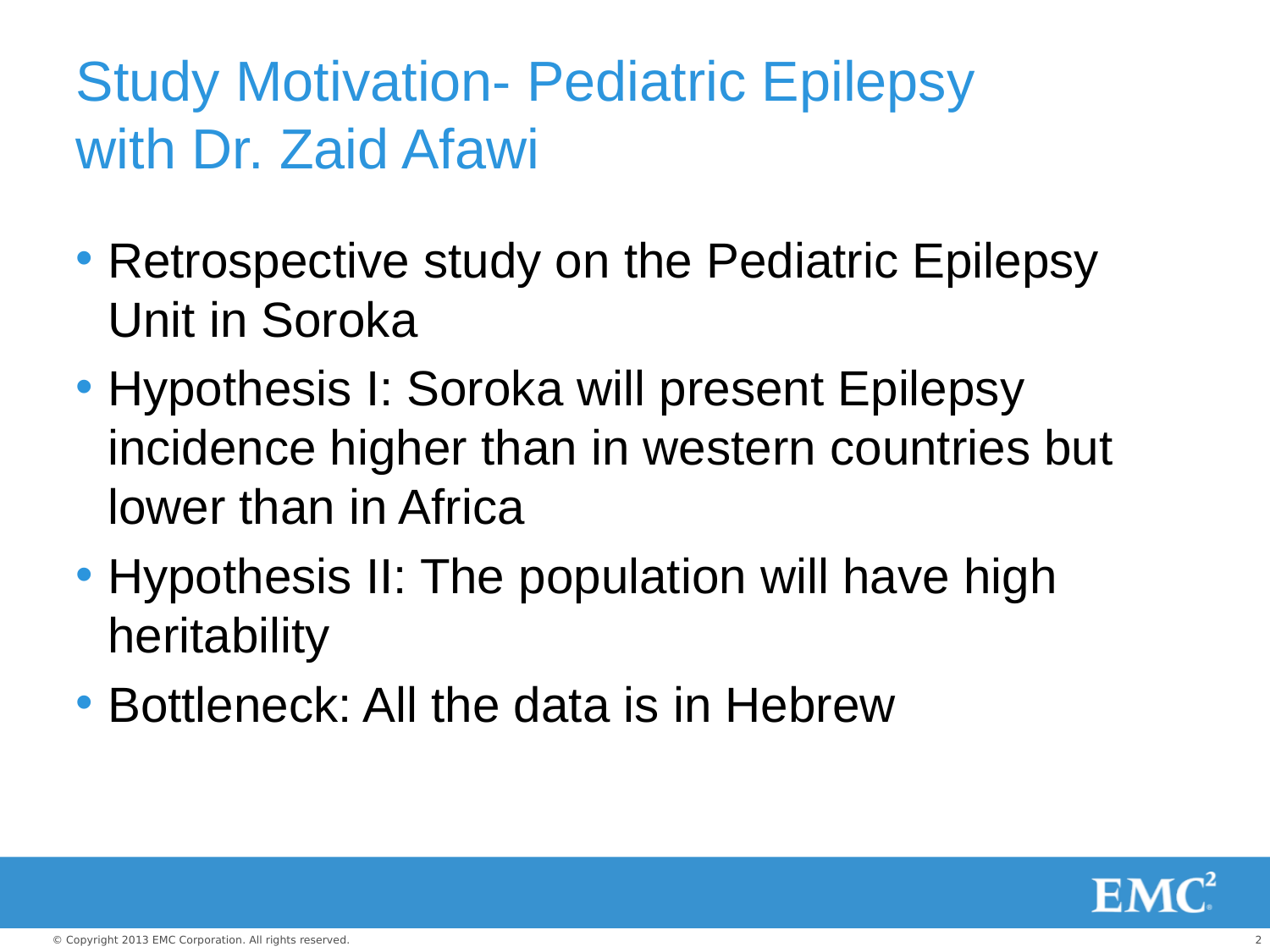

# Study Motivation- Pediatric Epilepsy with Dr. Zaid Afawi
Retrospective study on the Pediatric Epilepsy Unit in Soroka
Hypothesis I: Soroka will present Epilepsy incidence higher than in western countries but lower than in Africa
Hypothesis II: The population will have high heritability
Bottleneck: All the data is in Hebrew